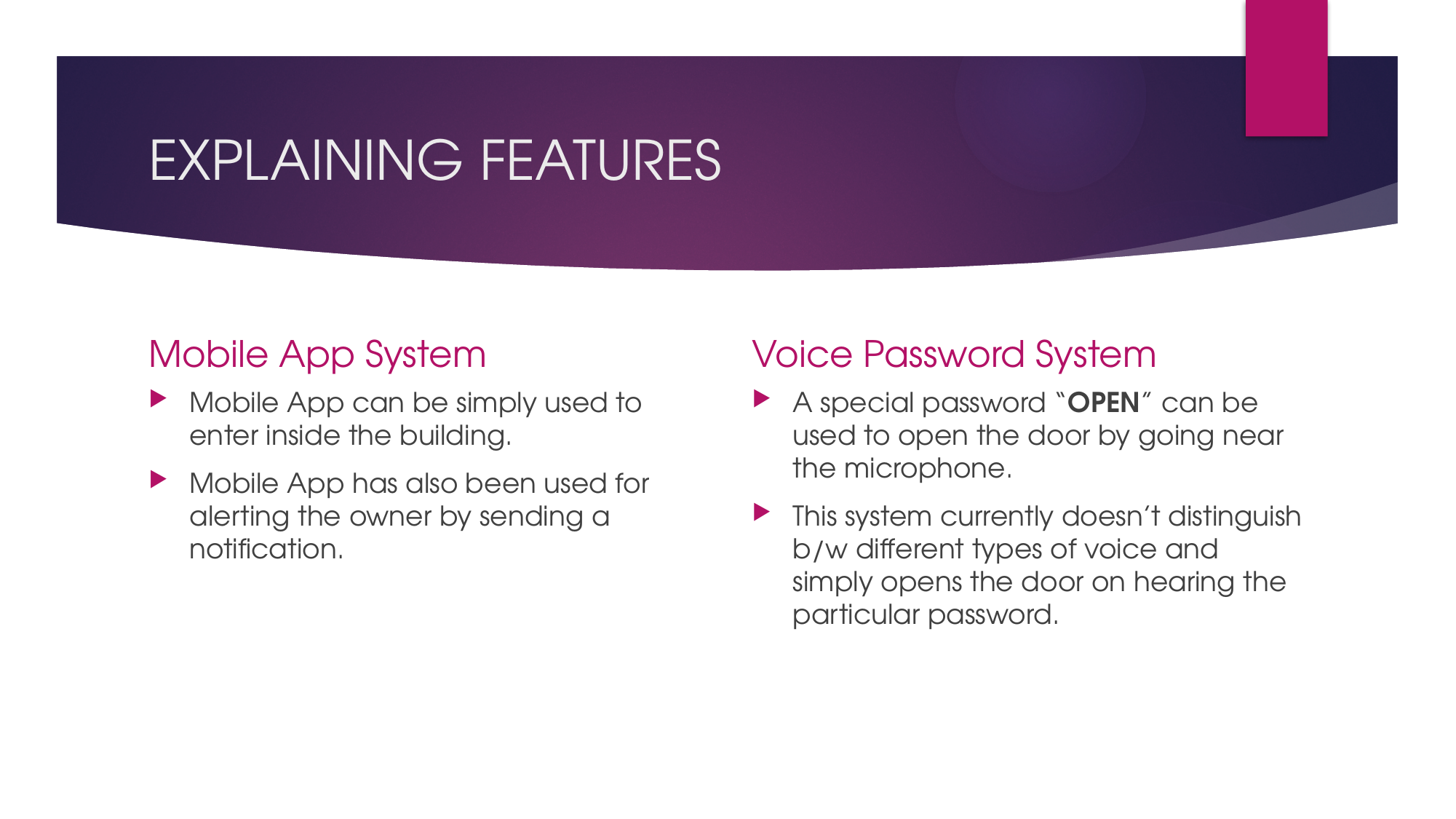

# EXPLAINING FEATURES
Mobile App System
Voice Password System
Mobile App can be simply used to enter inside the building.
Mobile App has also been used for alerting the owner by sending a notification.

A special password “OPEN” can be used to open the door by going near the microphone.
This system currently doesn’t distinguish b/w different types of voice and simply opens the door on hearing the particular password.